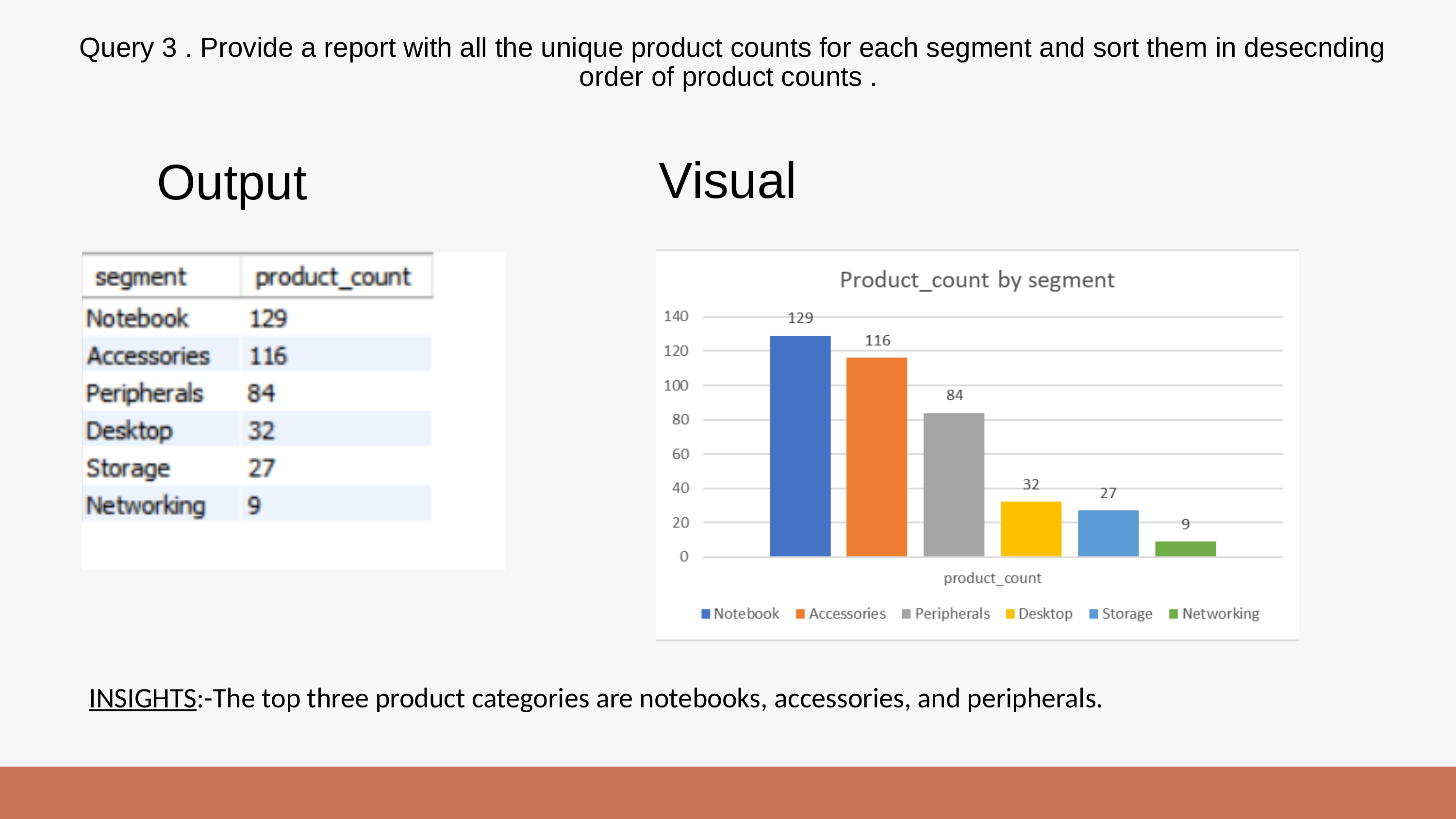

Query 3 . Provide a report with all the unique product counts for each segment and sort them in desecnding order of product counts .

Visual
Output

INSIGHTS:-The top three product categories are notebooks, accessories, and peripherals.